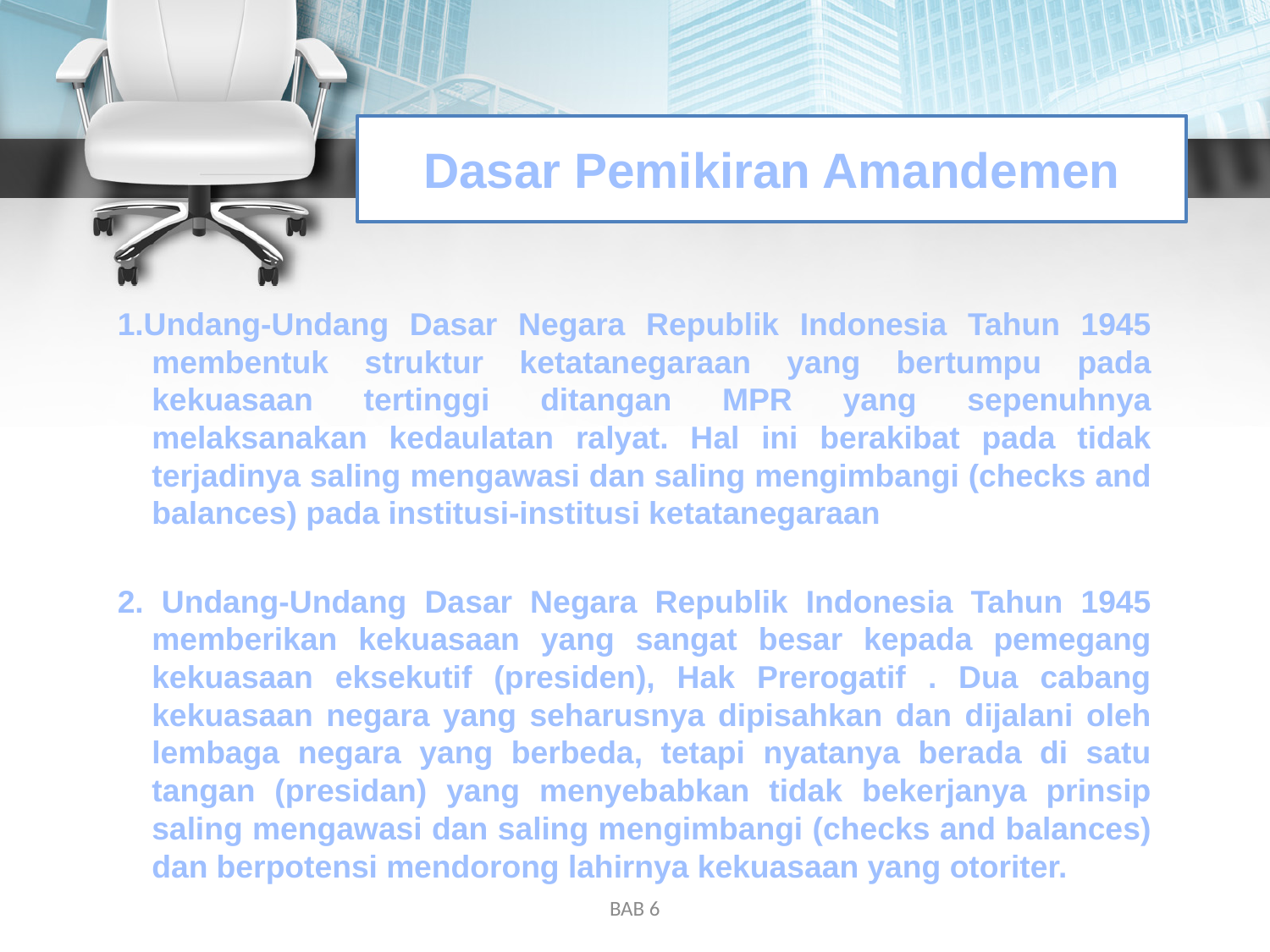

# Dasar Pemikiran Amandemen
1.Undang-Undang Dasar Negara Republik Indonesia Tahun 1945 membentuk struktur ketatanegaraan yang bertumpu pada kekuasaan tertinggi ditangan MPR yang sepenuhnya melaksanakan kedaulatan ralyat. Hal ini berakibat pada tidak terjadinya saling mengawasi dan saling mengimbangi (checks and balances) pada institusi-institusi ketatanegaraan

2. Undang-Undang Dasar Negara Republik Indonesia Tahun 1945 memberikan kekuasaan yang sangat besar kepada pemegang kekuasaan eksekutif (presiden), Hak Prerogatif . Dua cabang kekuasaan negara yang seharusnya dipisahkan dan dijalani oleh lembaga negara yang berbeda, tetapi nyatanya berada di satu tangan (presidan) yang menyebabkan tidak bekerjanya prinsip saling mengawasi dan saling mengimbangi (checks and balances) dan berpotensi mendorong lahirnya kekuasaan yang otoriter.
BAB 6